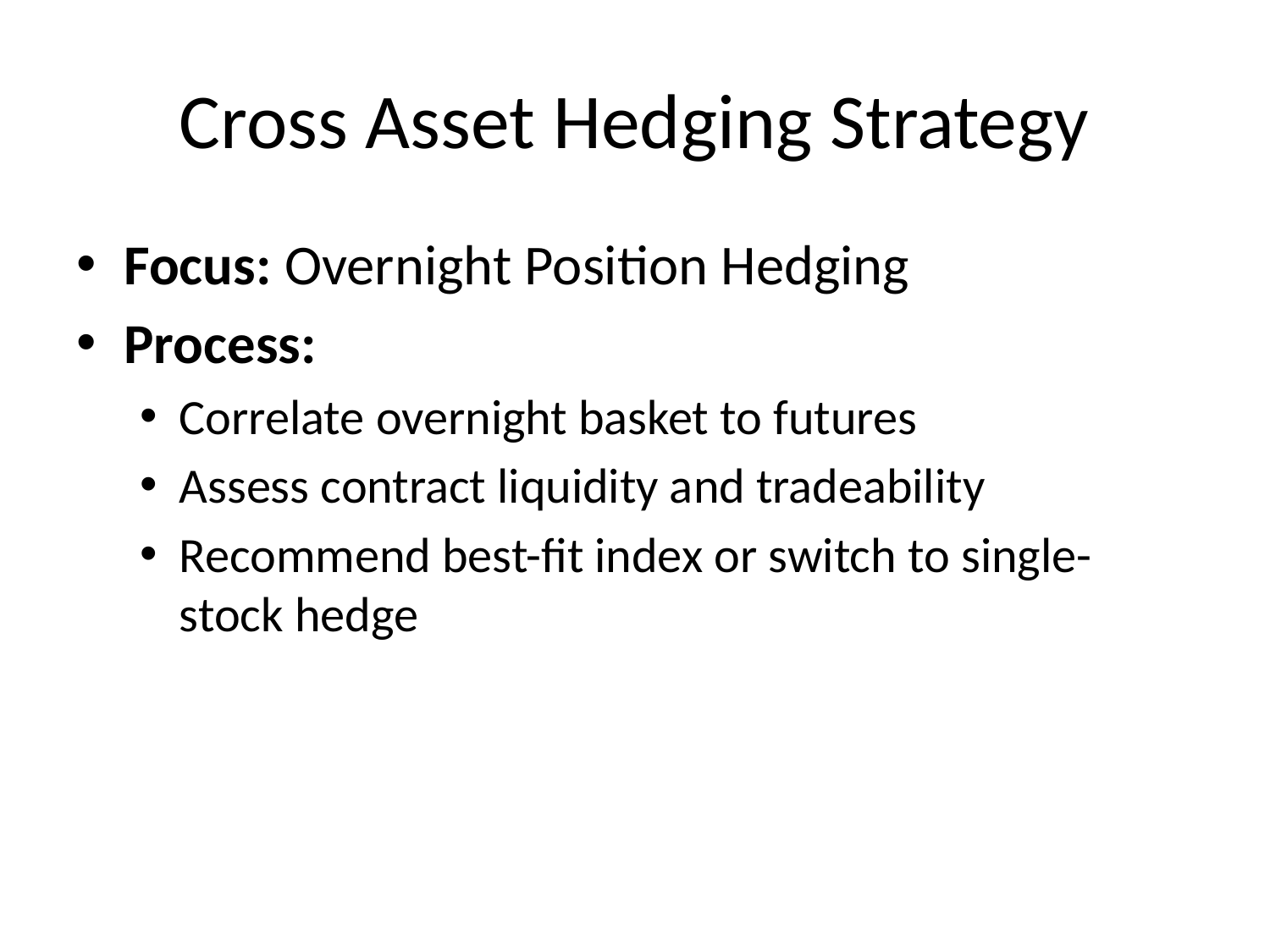

# Cross Asset Hedging Strategy
Focus: Overnight Position Hedging
Process:
Correlate overnight basket to futures
Assess contract liquidity and tradeability
Recommend best-fit index or switch to single-stock hedge